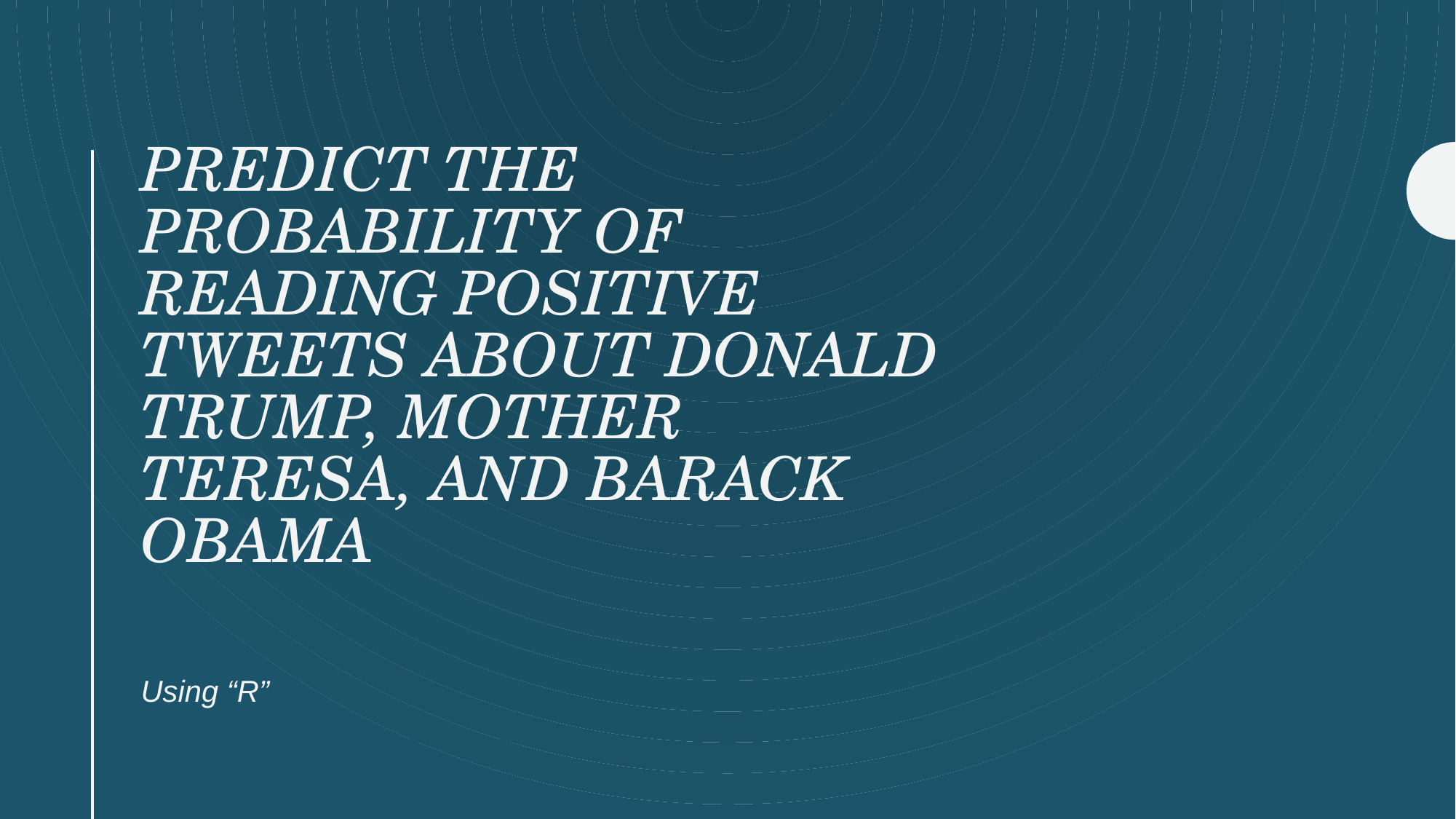

# Predict the probability of reading positive tweets about Donald Trump, Mother Teresa, and Barack Obama
Using “R”